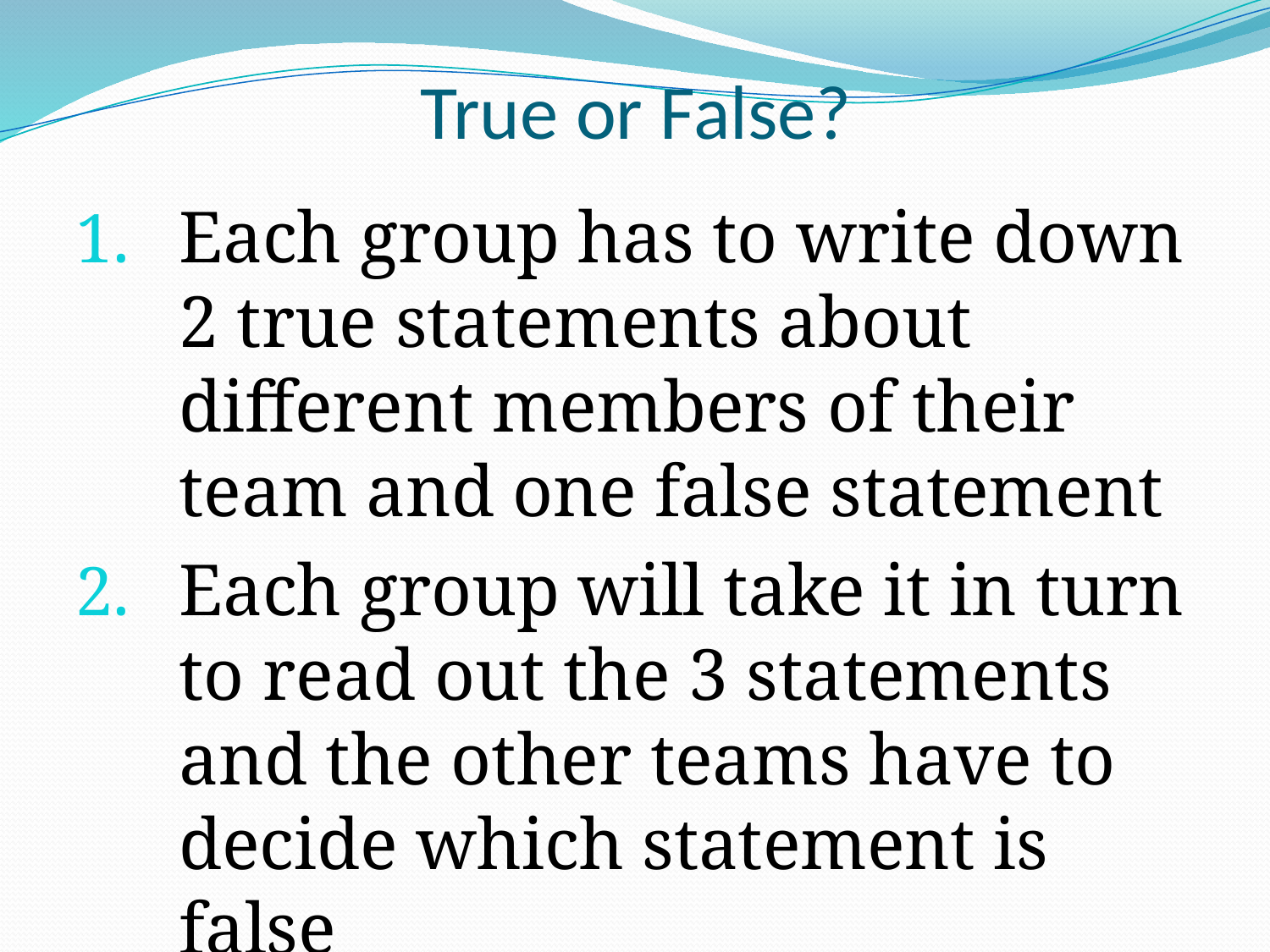

# True or False?
Each group has to write down 2 true statements about different members of their team and one false statement
Each group will take it in turn to read out the 3 statements and the other teams have to decide which statement is false